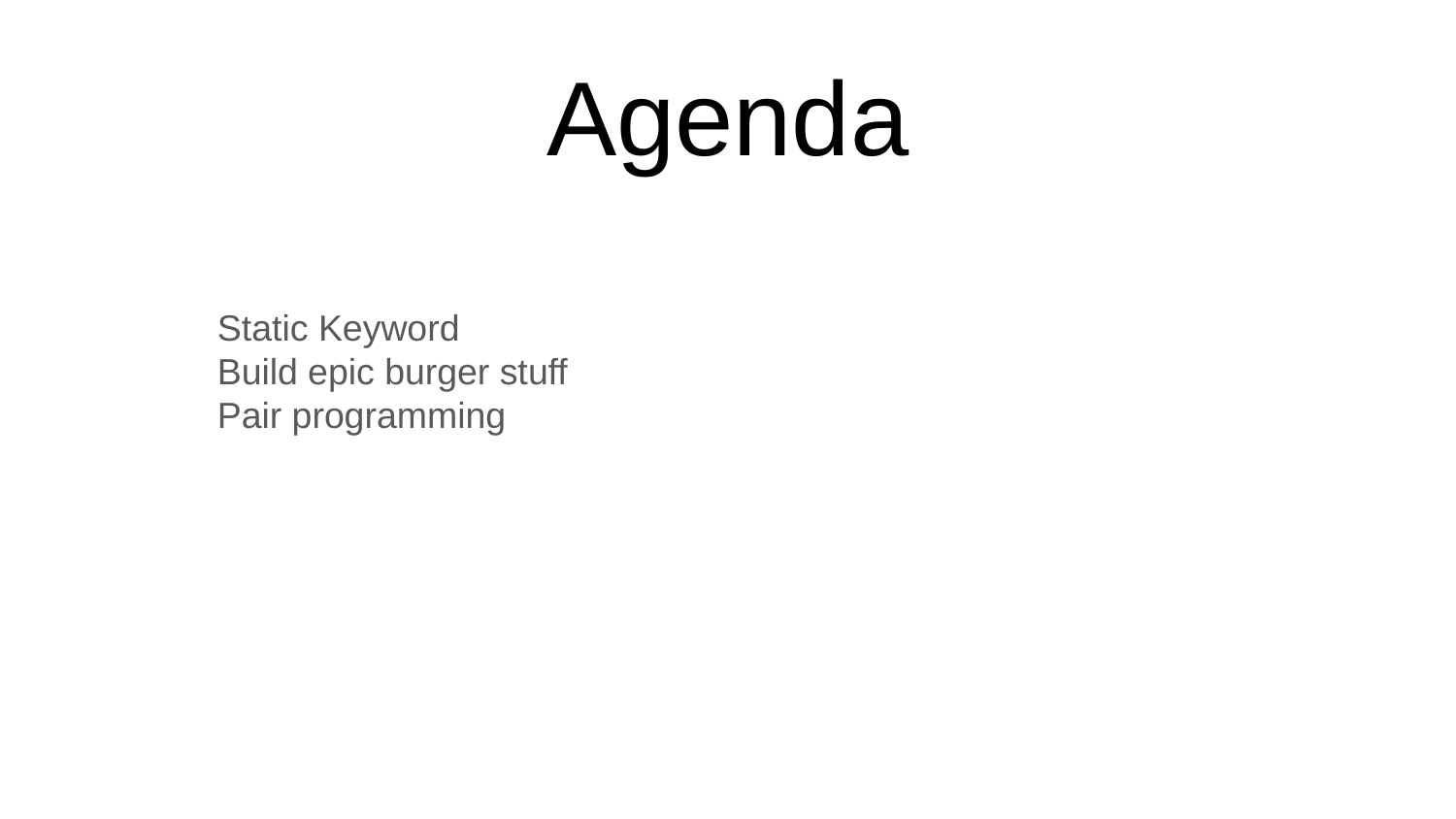

# Agenda
Static Keyword
Build epic burger stuff
Pair programming